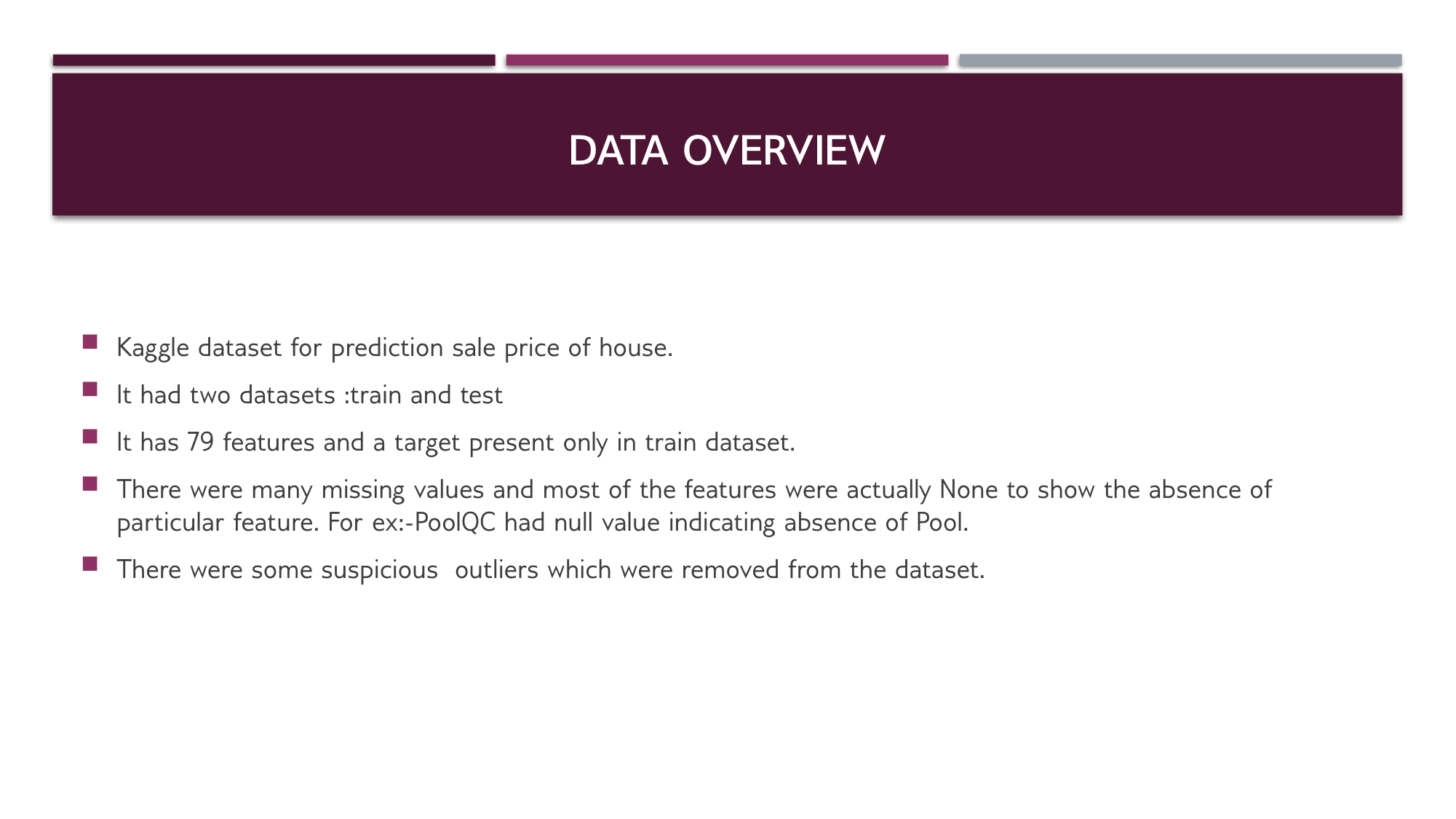

# Data Overview
Kaggle dataset for prediction sale price of house.
It had two datasets :train and test
It has 79 features and a target present only in train dataset.
There were many missing values and most of the features were actually None to show the absence of particular feature. For ex:-PoolQC had null value indicating absence of Pool.
There were some suspicious  outliers which were removed from the dataset.